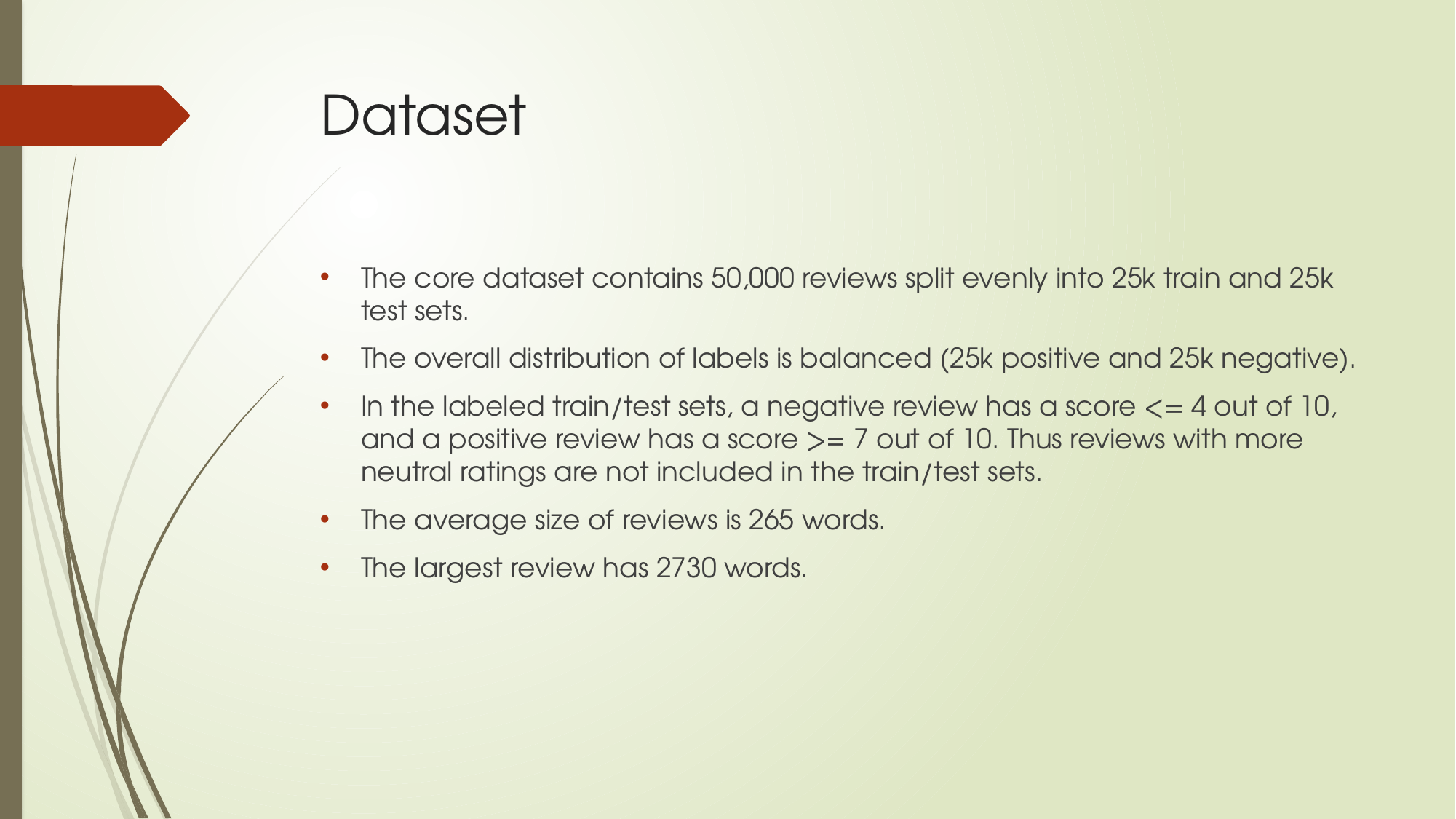

# Dataset
The core dataset contains 50,000 reviews split evenly into 25k train and 25k test sets.
The overall distribution of labels is balanced (25k positive and 25k negative).
In the labeled train/test sets, a negative review has a score <= 4 out of 10, and a positive review has a score >= 7 out of 10. Thus reviews with more neutral ratings are not included in the train/test sets.
The average size of reviews is 265 words.
The largest review has 2730 words.